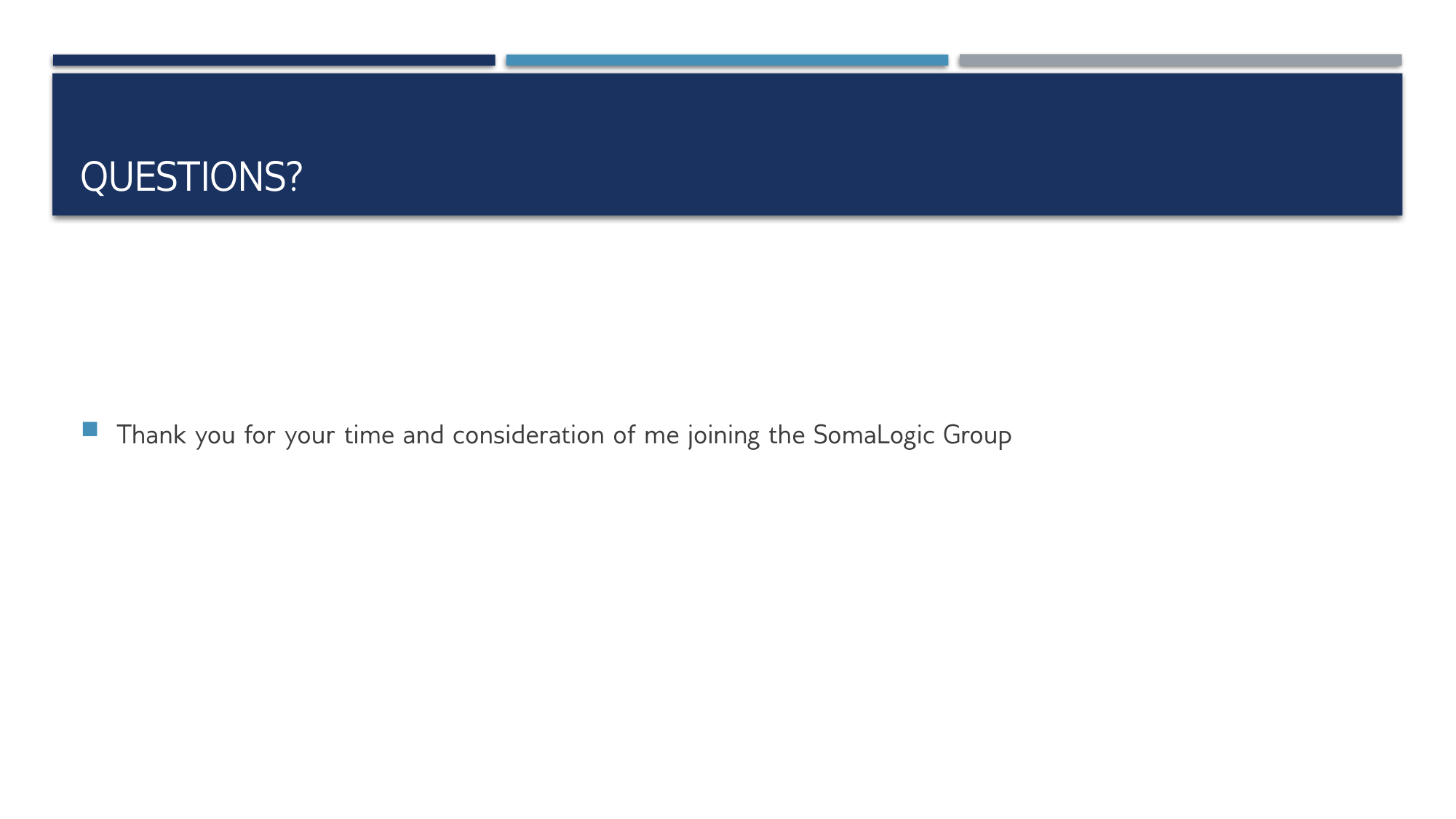

# Questions?
Thank you for your time and consideration of me joining the SomaLogic Group